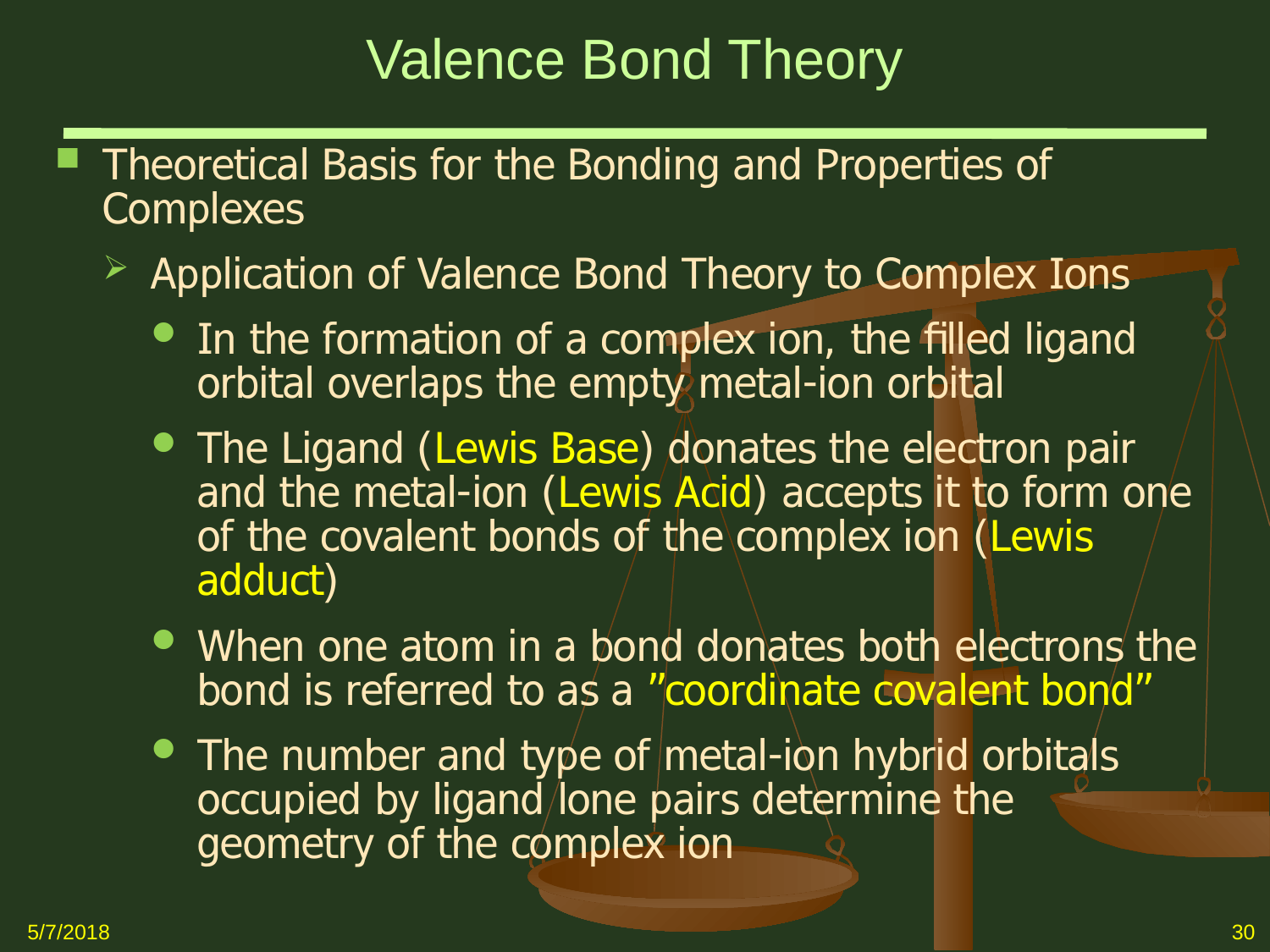

# Valence Bond Theory
Theoretical Basis for the Bonding and Properties of Complexes
Application of Valence Bond Theory to Complex Ions
In the formation of a complex ion, the filled ligand orbital overlaps the empty metal-ion orbital
The Ligand (Lewis Base) donates the electron pair and the metal-ion (Lewis Acid) accepts it to form one of the covalent bonds of the complex ion (Lewis adduct)
When one atom in a bond donates both electrons the bond is referred to as a ”coordinate covalent bond”
The number and type of metal-ion hybrid orbitals occupied by ligand lone pairs determine the geometry of the complex ion
5/7/2018
30